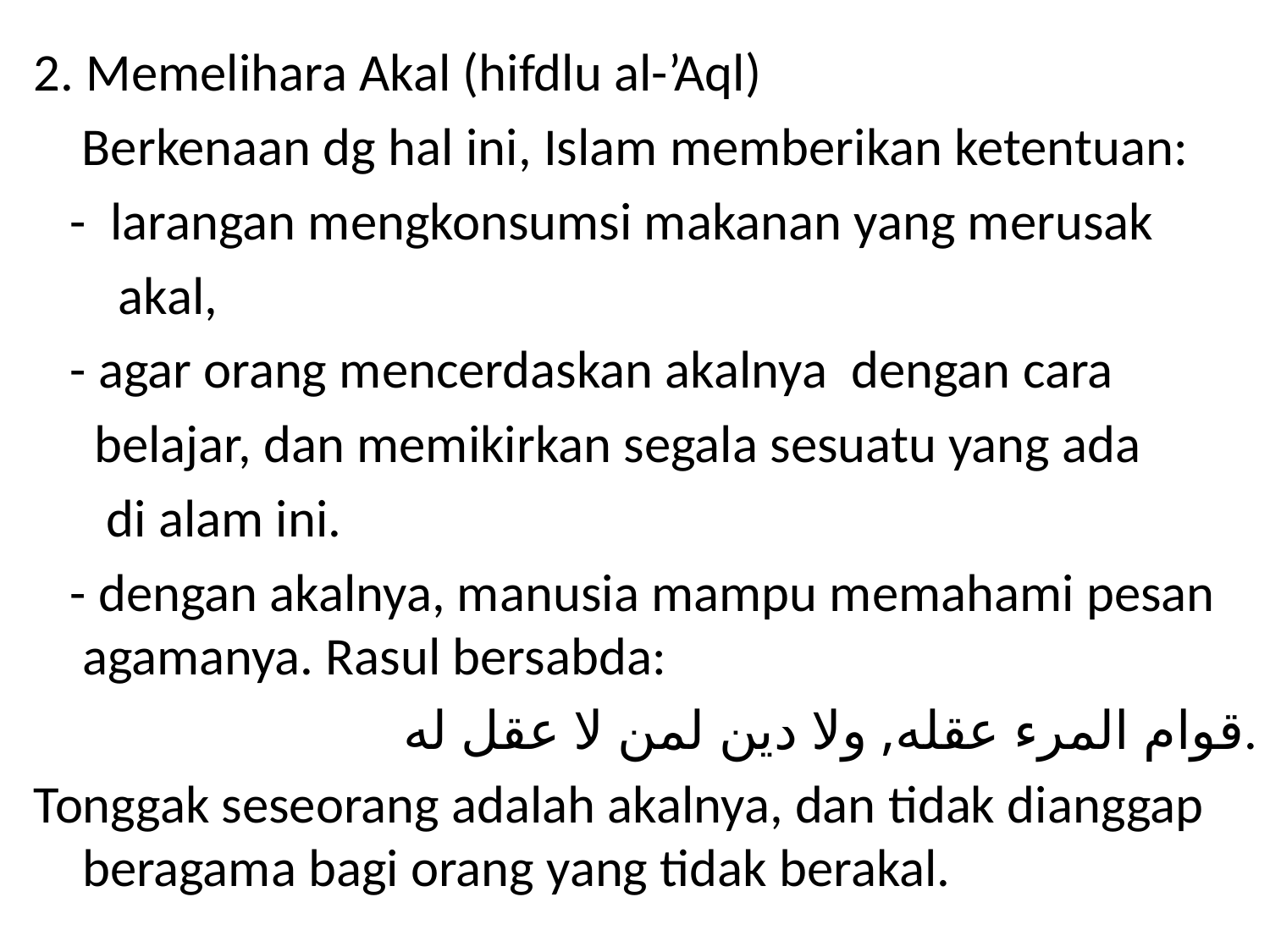

#
2. Memelihara Akal (hifdlu al-’Aql)
    Berkenaan dg hal ini, Islam memberikan ketentuan:
   -  larangan mengkonsumsi makanan yang merusak
       akal,
   - agar orang mencerdaskan akalnya  dengan cara
     belajar, dan memikirkan segala sesuatu yang ada
      di alam ini.
   - dengan akalnya, manusia mampu memahami pesan agamanya. Rasul bersabda:
قوام المرء عقله, ولا دين لمن لا عقل له.
Tonggak seseorang adalah akalnya, dan tidak dianggap beragama bagi orang yang tidak berakal.